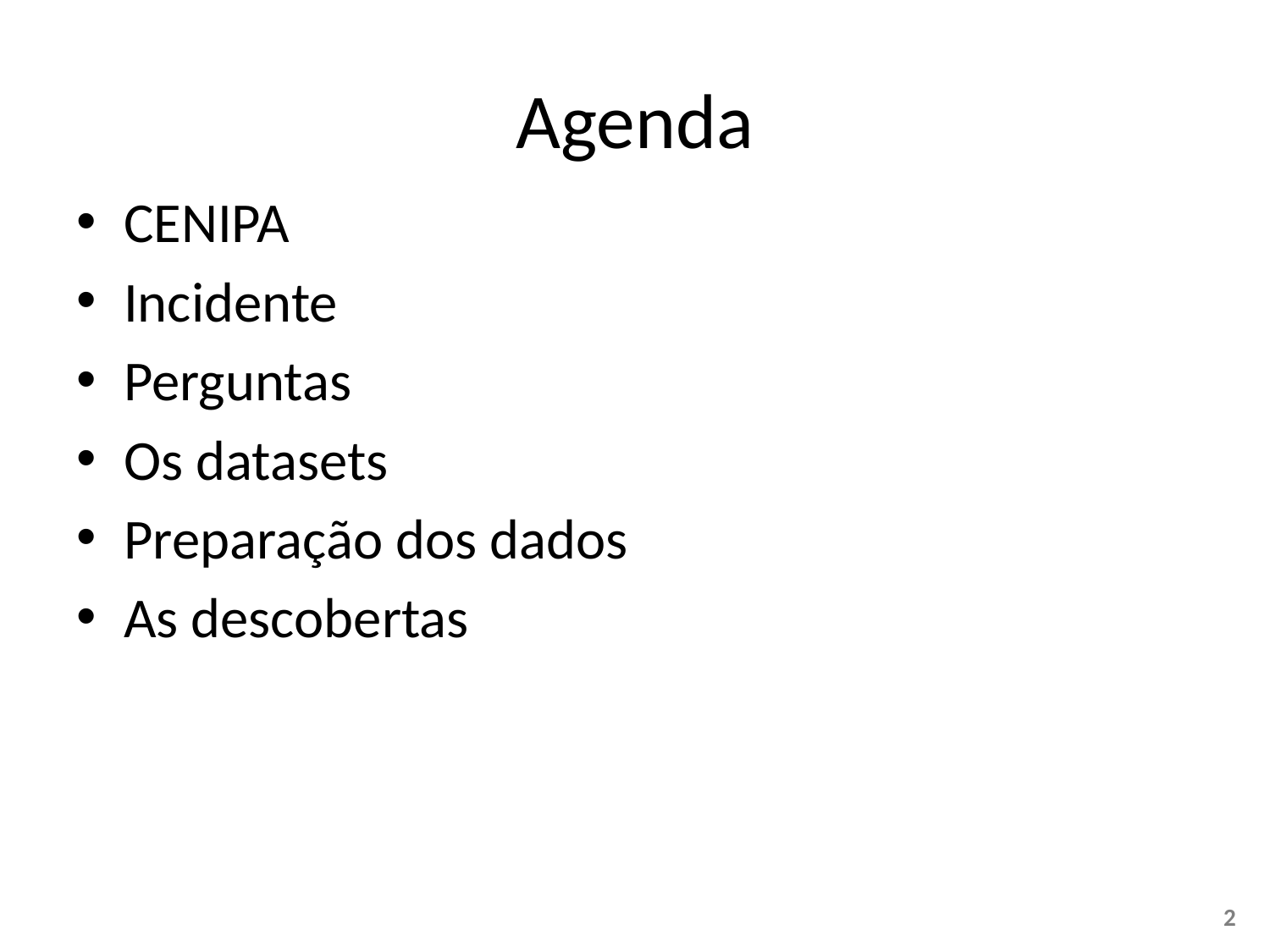

# Agenda
CENIPA
Incidente
Perguntas
Os datasets
Preparação dos dados
As descobertas
2